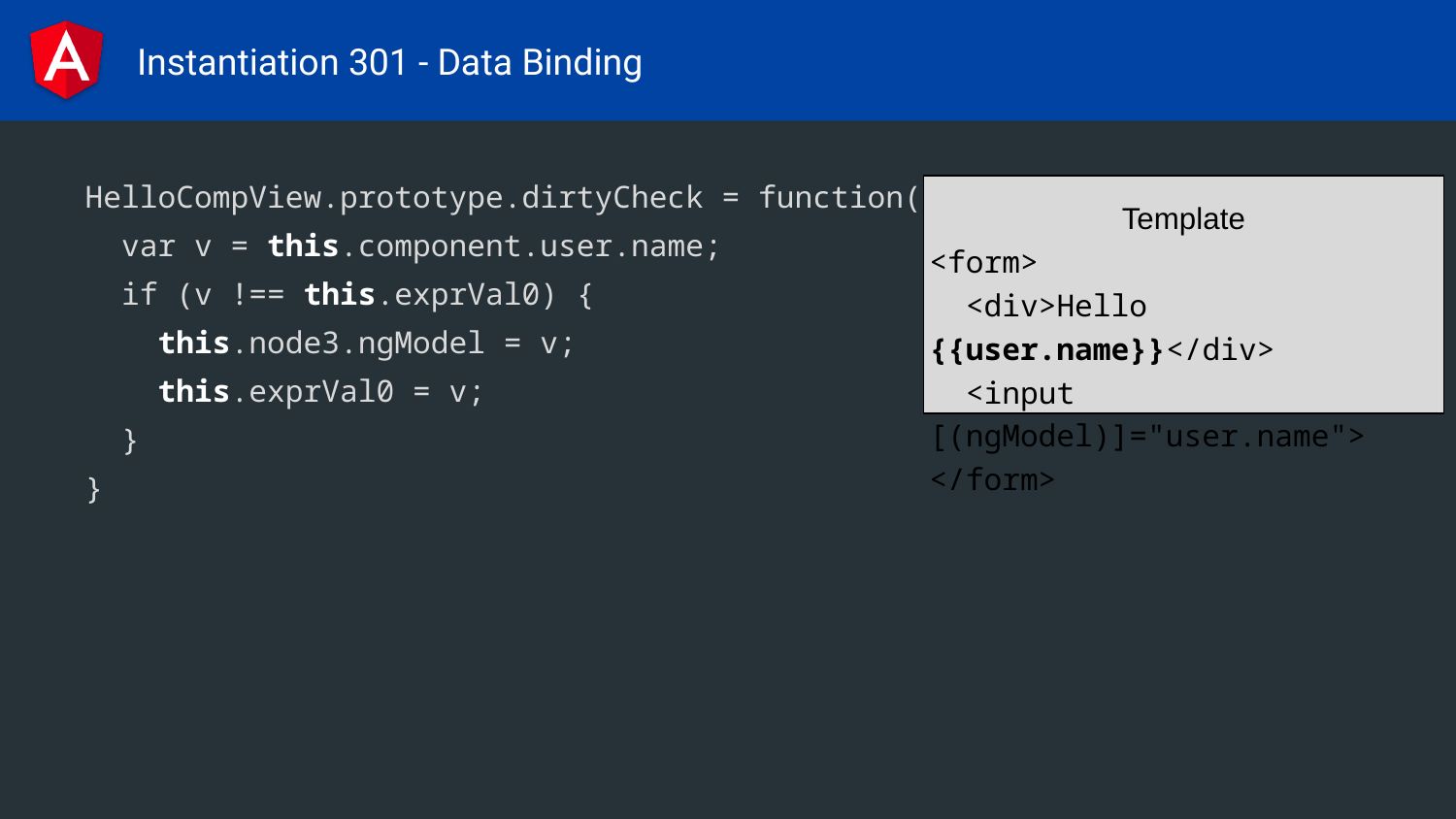

# Instantiation 301 - Data Binding
HelloCompView.prototype.dirtyCheck = function() {
  var v = this.component.user.name;
  if (v !== this.exprVal0) {
    this.node3.ngModel = v;
    this.exprVal0 = v;
  }
}
Template
<form>
  <div>Hello {{user.name}}</div>
  <input [(ngModel)]="user.name">
</form>